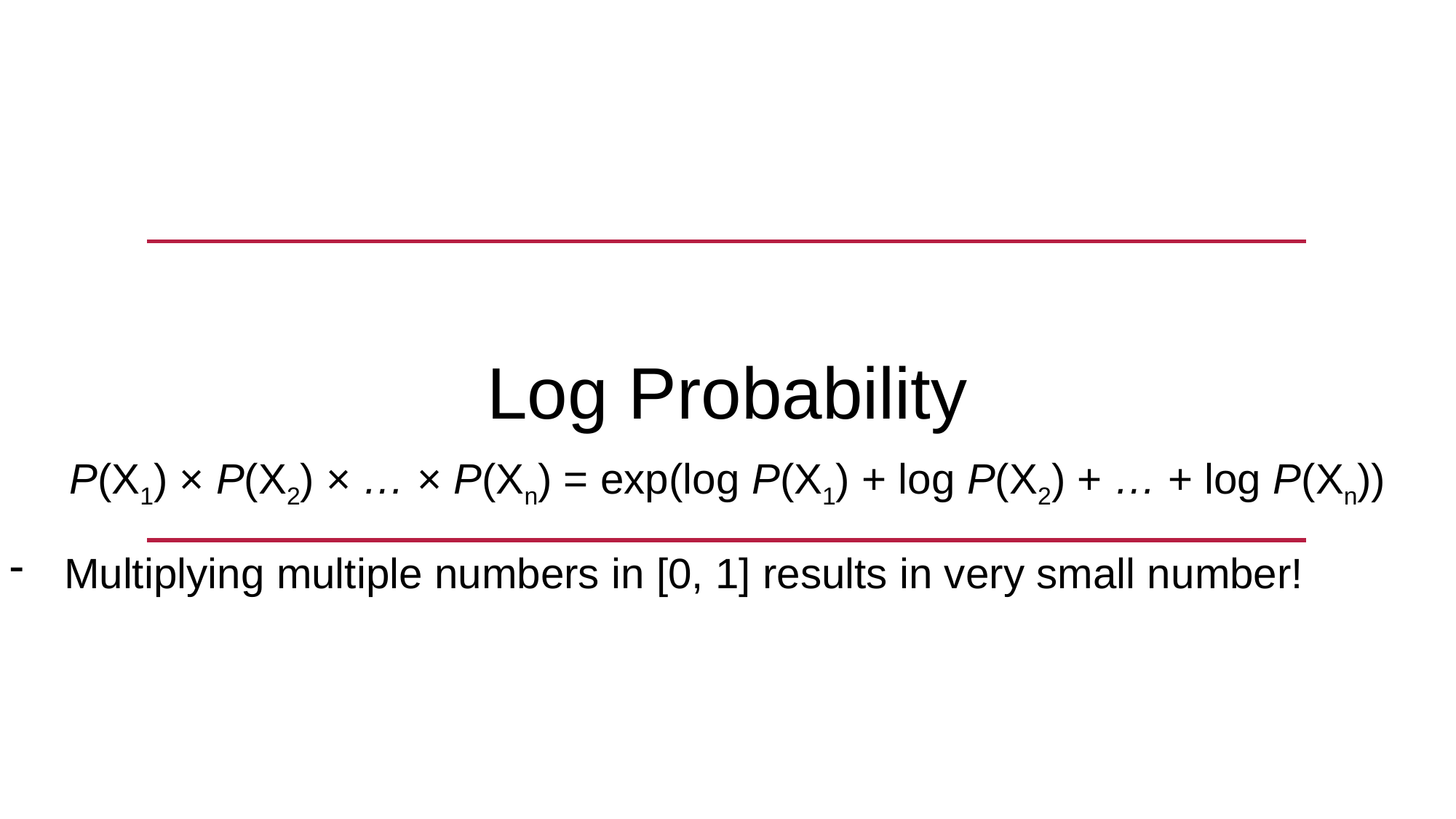

Log Probability
P(X1) × P(X2) × … × P(Xn) = exp(log P(X1) + log P(X2) + … + log P(Xn))
Multiplying multiple numbers in [0, 1] results in very small number!